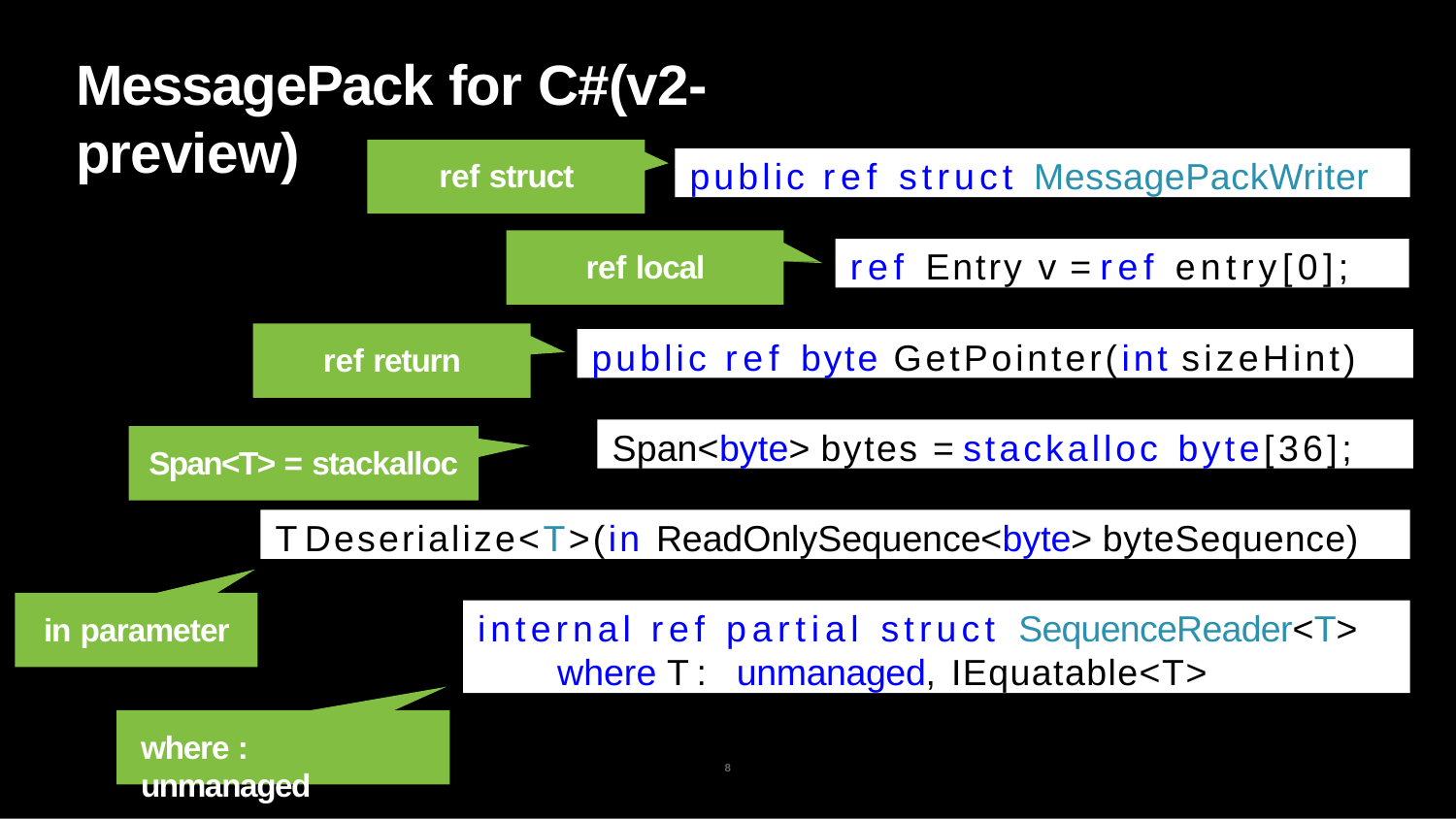

# MessagePack for C#(v2-preview)

public ref struct MessagePackWriter
ref struct

ref Entry v = ref entry[0];
ref local

public ref byte GetPointer(int sizeHint)
ref return
Span<byte> bytes = stackalloc byte[36];

Span<T> = stackalloc
T Deserialize<T>(in ReadOnlySequence<byte> byteSequence)

internal ref partial struct SequenceReader<T>
where T : unmanaged, IEquatable<T>
in parameter

where : unmanaged
8